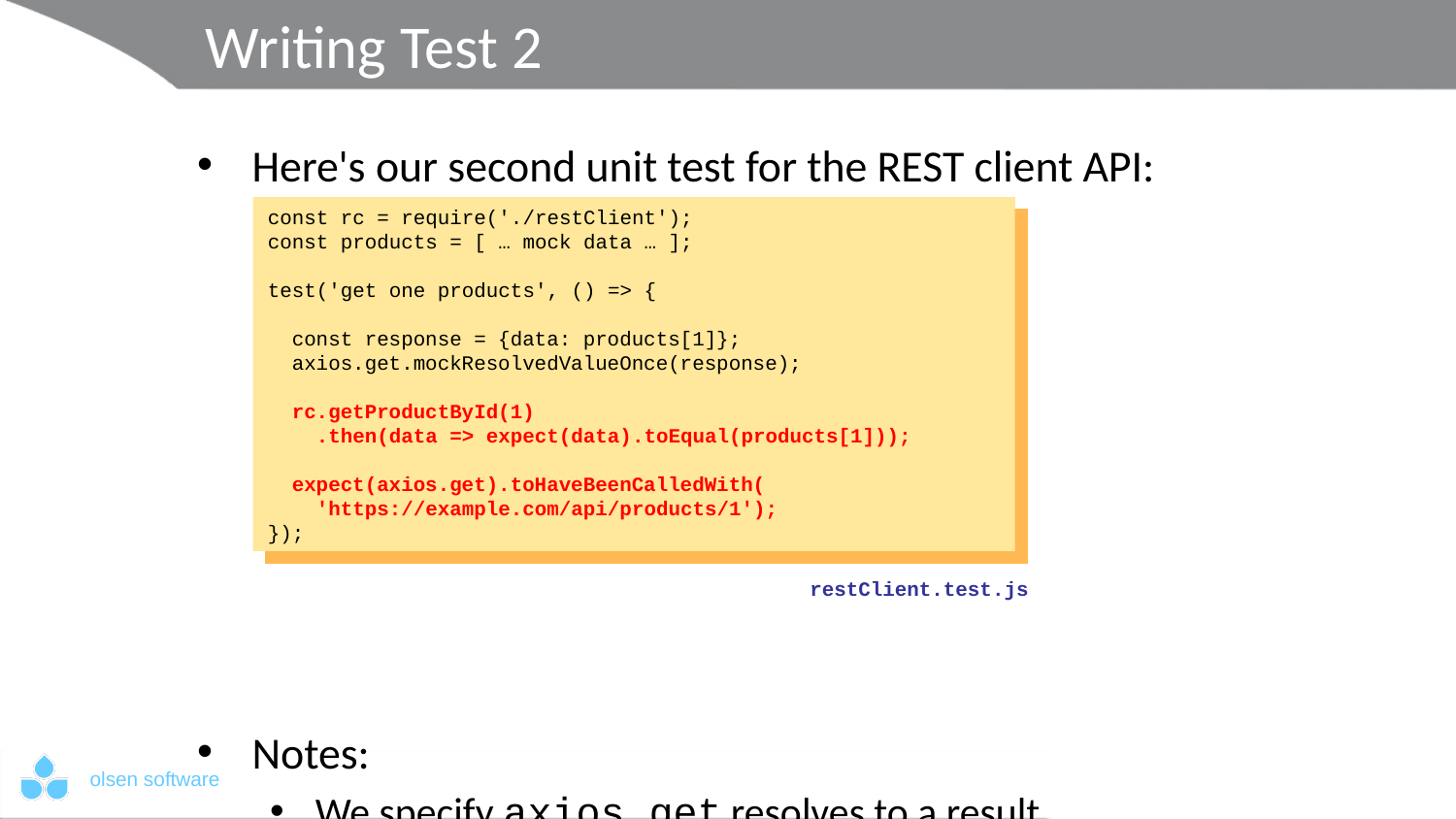

# Writing Test 2
Here's our second unit test for the REST client API:

Notes:
We specify axios.get resolves to a result
We call the REST client API and test all is fine
const rc = require('./restClient');
const products = [ … mock data … ];

test('get one products', () => {

  const response = {data: products[1]};
  axios.get.mockResolvedValueOnce(response);

  rc.getProductById(1)
    .then(data => expect(data).toEqual(products[1]));

  expect(axios.get).toHaveBeenCalledWith(
    'https://example.com/api/products/1');
});
const rc = require('./restClient');
const products = [ … mock data … ];

test('get one products', () => {

  const response = {data: products[1]};
  axios.get.mockResolvedValueOnce(response);

  rc.getProductById(1)
    .then(data => expect(data).toEqual(products[1]));

  expect(axios.get).toHaveBeenCalledWith(
    'https://example.com/api/products/1');
});
const rc = require('./restClient');
const products = [ … mock data … ];

test('get one products', () => {

  const response = {data: products[1]};
  axios.get.mockResolvedValueOnce(response);

  rc.getProductById(1)
    .then(data => expect(data).toEqual(products[1]));

  expect(axios.get).toHaveBeenCalledWith(
    'https://example.com/api/products/1');
});
restClient.test.js